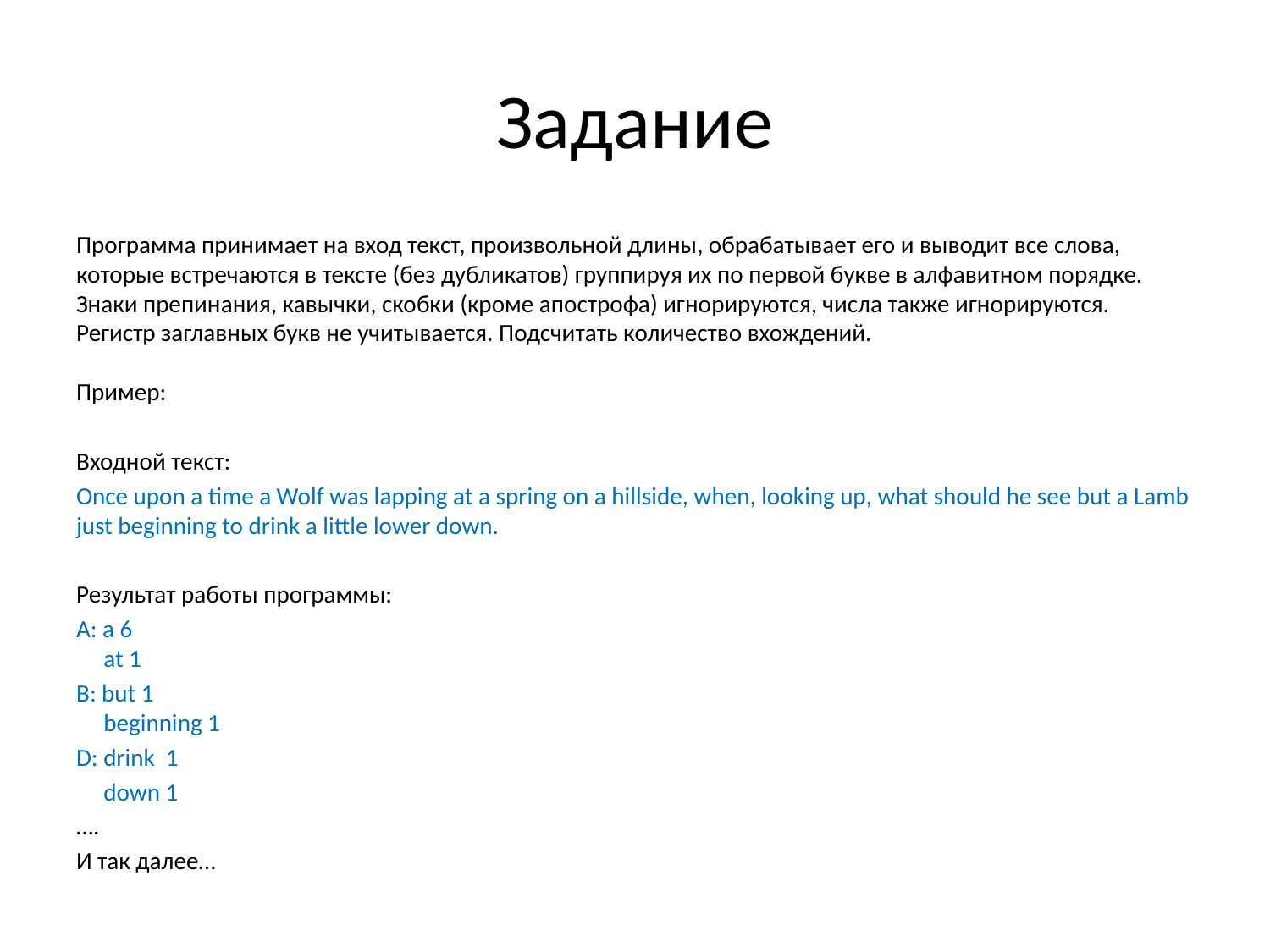

# Задание
Программа принимает на вход текст, произвольной длины, обрабатывает его и выводит все слова, которые встречаются в тексте (без дубликатов) группируя их по первой букве в алфавитном порядке. Знаки препинания, кавычки, скобки (кроме апострофа) игнорируются, числа также игнорируются. Регистр заглавных букв не учитывается. Подсчитать количество вхождений.
Пример:

Входной текст:
Once upon a time a Wolf was lapping at a spring on a hillside, when, looking up, what should he see but a Lamb just beginning to drink a little lower down.

Результат работы программы:
A: a 6
     at 1
B: but 1
     beginning 1
D: drink  1
     down 1
….
И так далее…